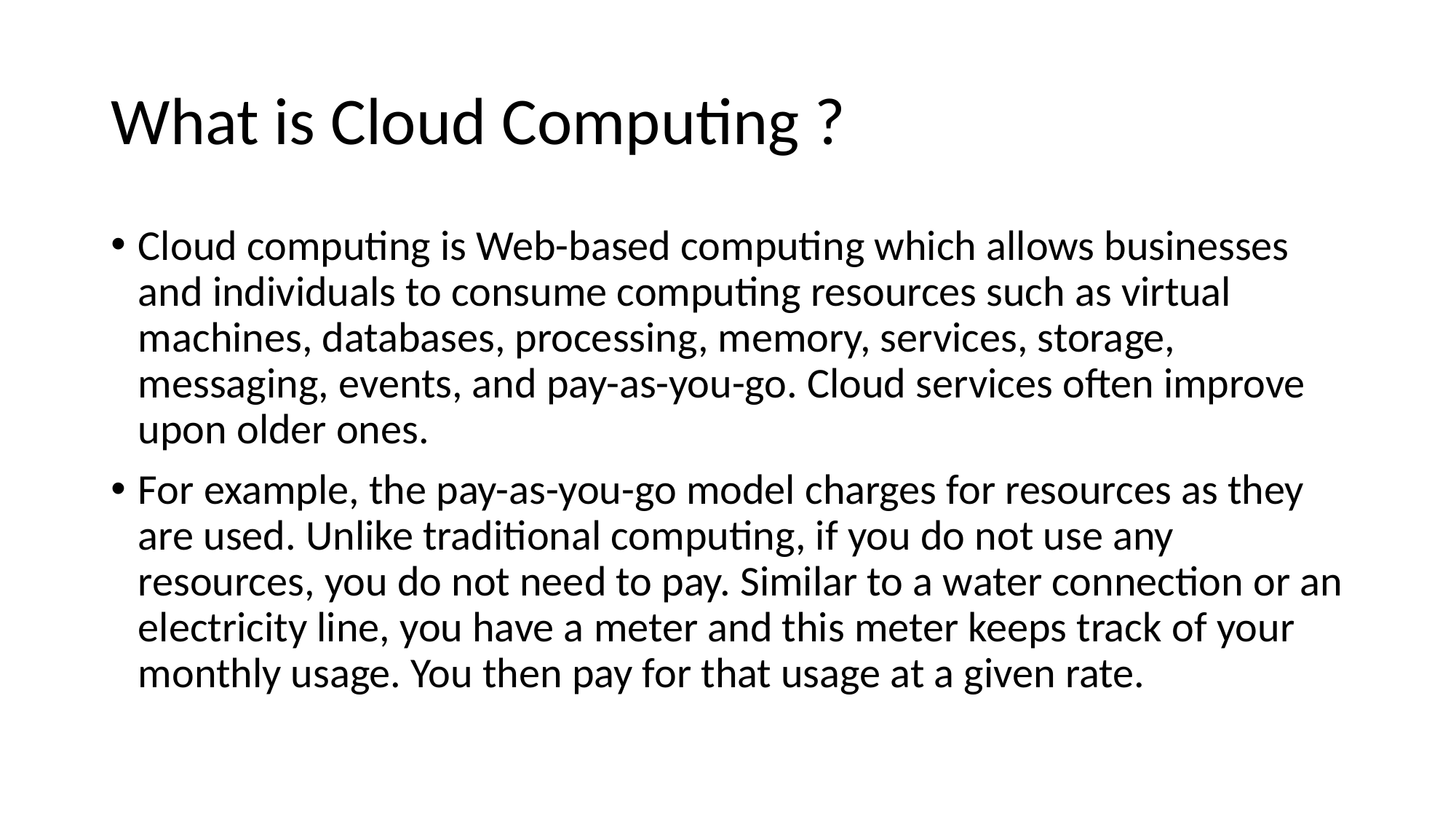

# What is Cloud Computing ?
Cloud computing is Web-based computing which allows businesses and individuals to consume computing resources such as virtual machines, databases, processing, memory, services, storage, messaging, events, and pay-as-you-go. Cloud services often improve upon older ones.
For example, the pay-as-you-go model charges for resources as they are used. Unlike traditional computing, if you do not use any resources, you do not need to pay. Similar to a water connection or an electricity line, you have a meter and this meter keeps track of your monthly usage. You then pay for that usage at a given rate.